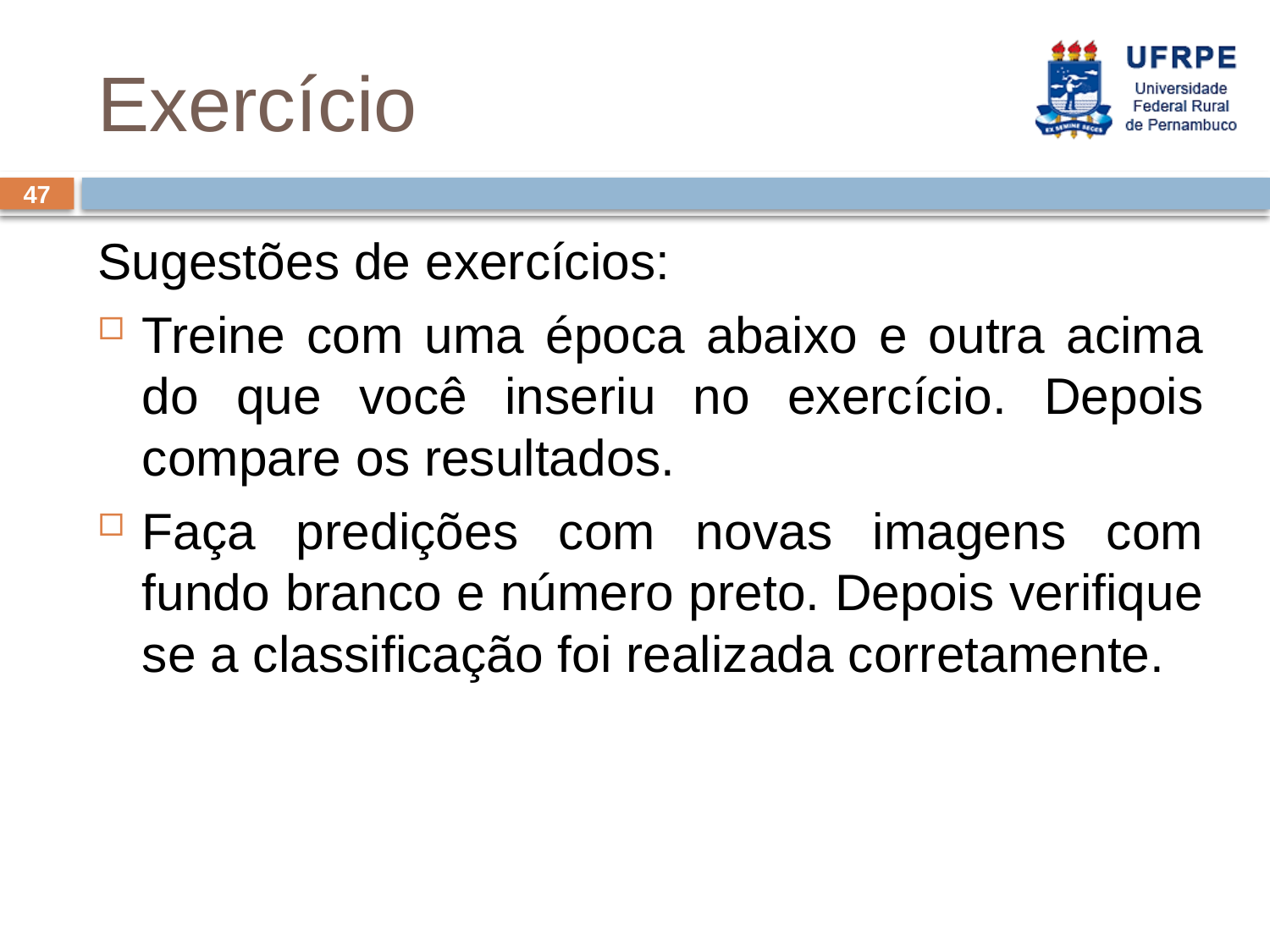

# Exercício
47
Sugestões de exercícios:
Treine com uma época abaixo e outra acima do que você inseriu no exercício. Depois compare os resultados.
Faça predições com novas imagens com fundo branco e número preto. Depois verifique se a classificação foi realizada corretamente.